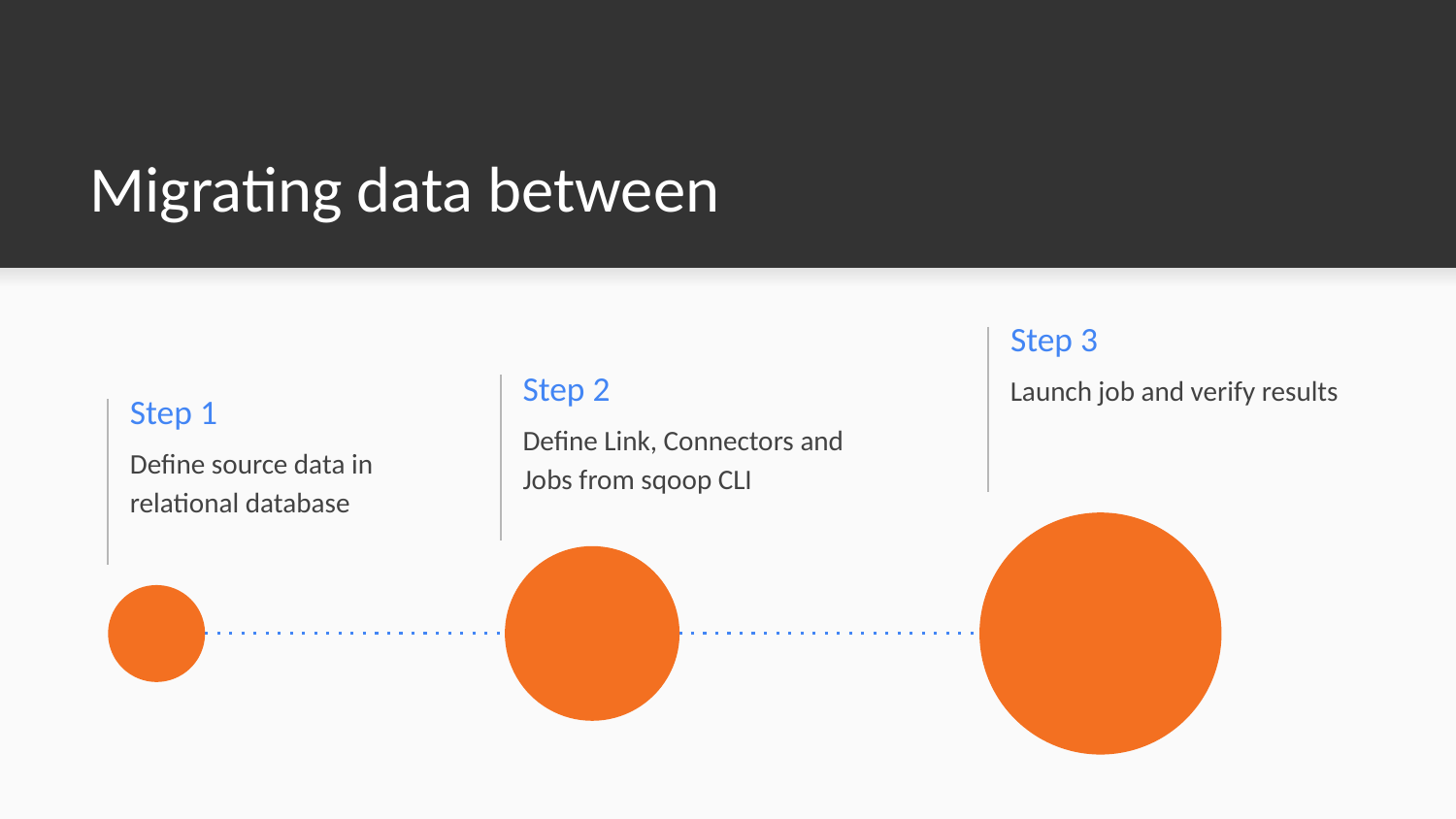

# Migrating data between
Step 3
Launch job and verify results
Step 2
Step 1
Define Link, Connectors and Jobs from sqoop CLI
Define source data in relational database